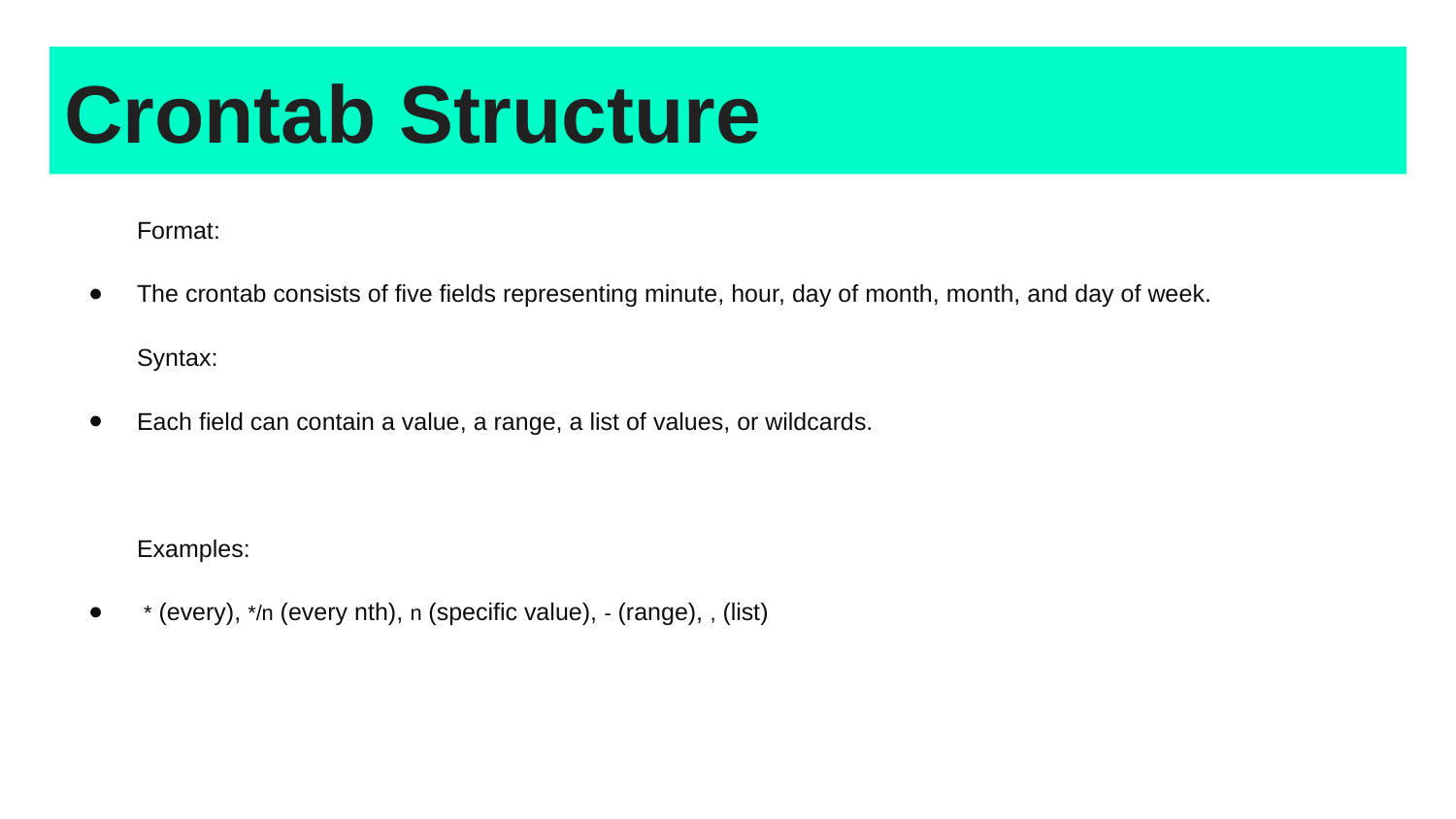

# Crontab Structure
Format:
The crontab consists of five fields representing minute, hour, day of month, month, and day of week.
Syntax:
Each field can contain a value, a range, a list of values, or wildcards.

Examples:
 * (every), */n (every nth), n (specific value), - (range), , (list)